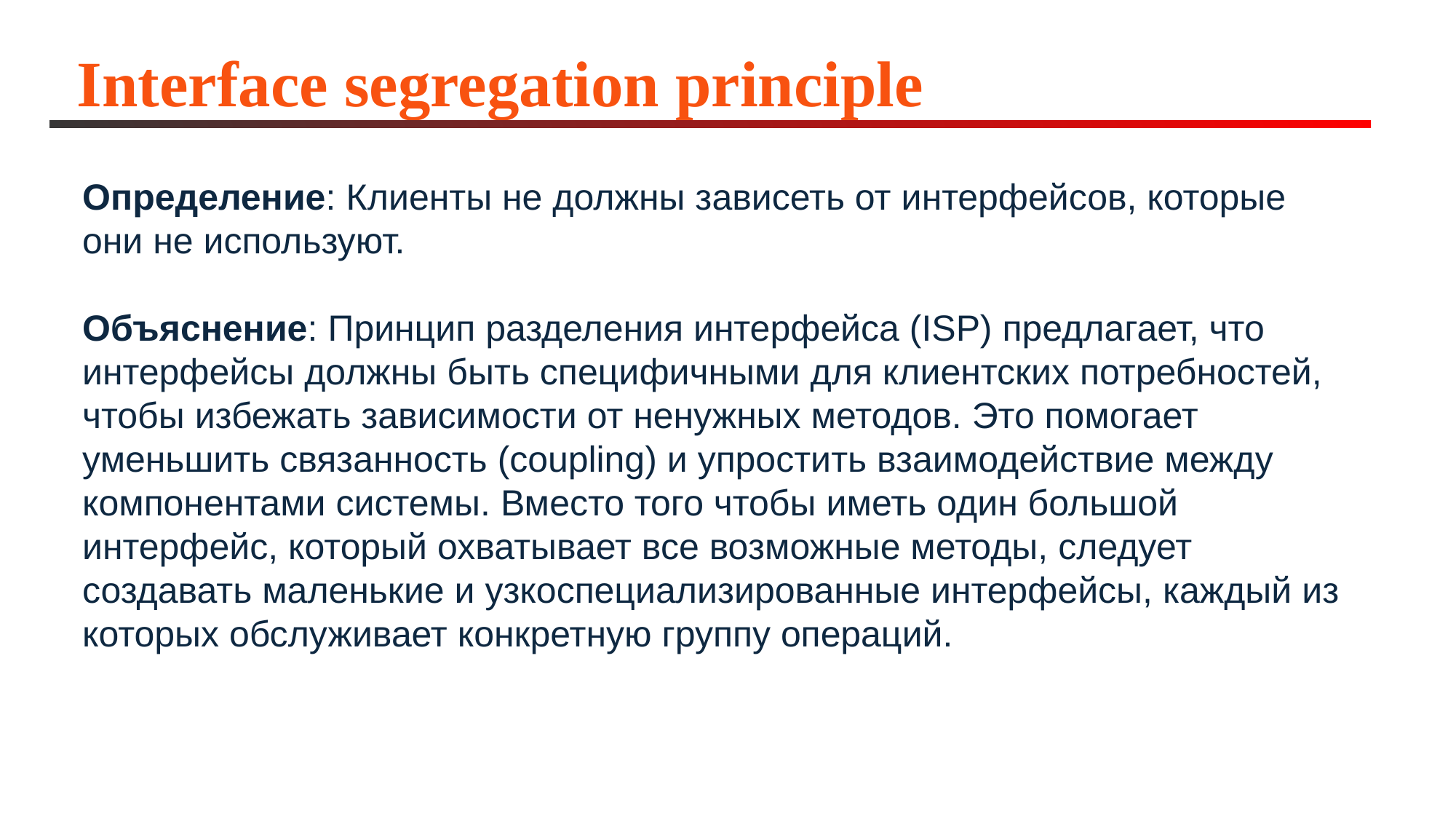

# Interface segregation principle

Определение: Клиенты не должны зависеть от интерфейсов, которые они не используют.

Объяснение: Принцип разделения интерфейса (ISP) предлагает, что интерфейсы должны быть специфичными для клиентских потребностей, чтобы избежать зависимости от ненужных методов. Это помогает уменьшить связанность (coupling) и упростить взаимодействие между компонентами системы. Вместо того чтобы иметь один большой интерфейс, который охватывает все возможные методы, следует создавать маленькие и узкоспециализированные интерфейсы, каждый из которых обслуживает конкретную группу операций.